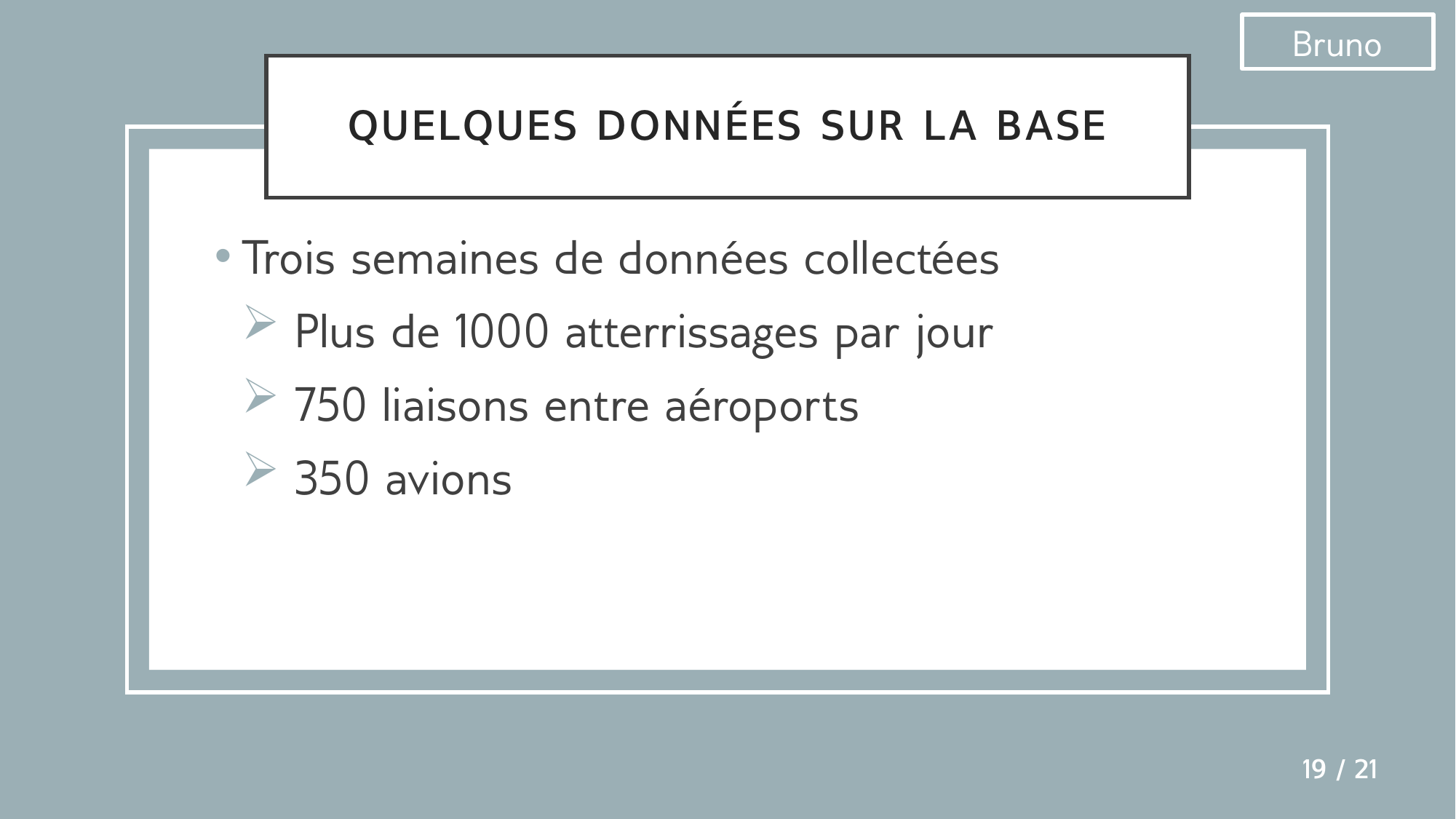

Bruno
# Quelques Données sur la base

Trois semaines de données collectées
 Plus de 1000 atterrissages par jour
 750 liaisons entre aéroports
 350 avions

19 / 21